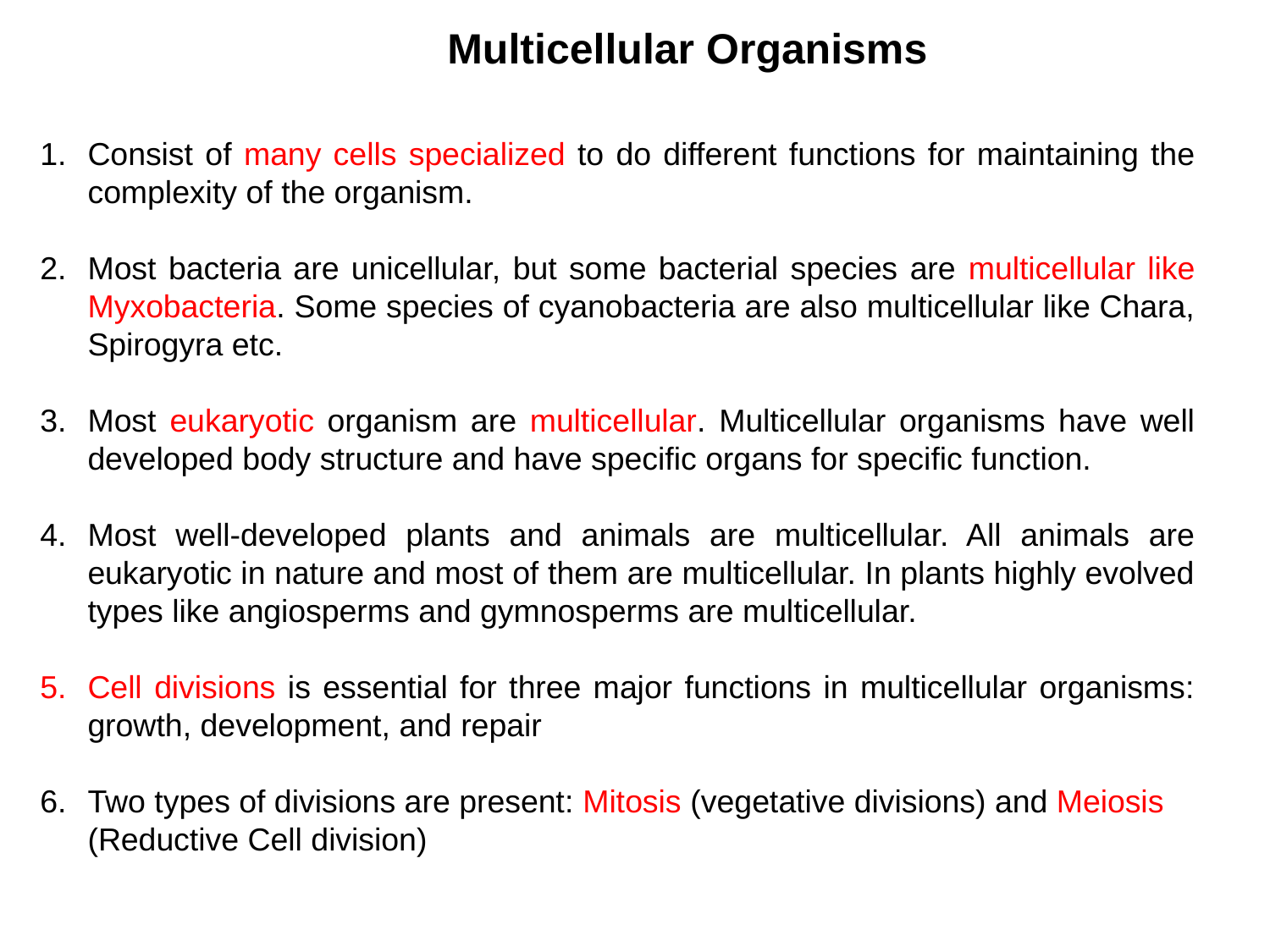

Multicellular Organisms

Consist of many cells specialized to do different functions for maintaining the complexity of the organism.

Most bacteria are unicellular, but some bacterial species are multicellular like Myxobacteria. Some species of cyanobacteria are also multicellular like Chara, Spirogyra etc.

Most eukaryotic organism are multicellular. Multicellular organisms have well developed body structure and have specific organs for specific function.

Most well-developed plants and animals are multicellular. All animals are eukaryotic in nature and most of them are multicellular. In plants highly evolved types like angiosperms and gymnosperms are multicellular.

Cell divisions is essential for three major functions in multicellular organisms: growth, development, and repair

Two types of divisions are present: Mitosis (vegetative divisions) and Meiosis (Reductive Cell division)